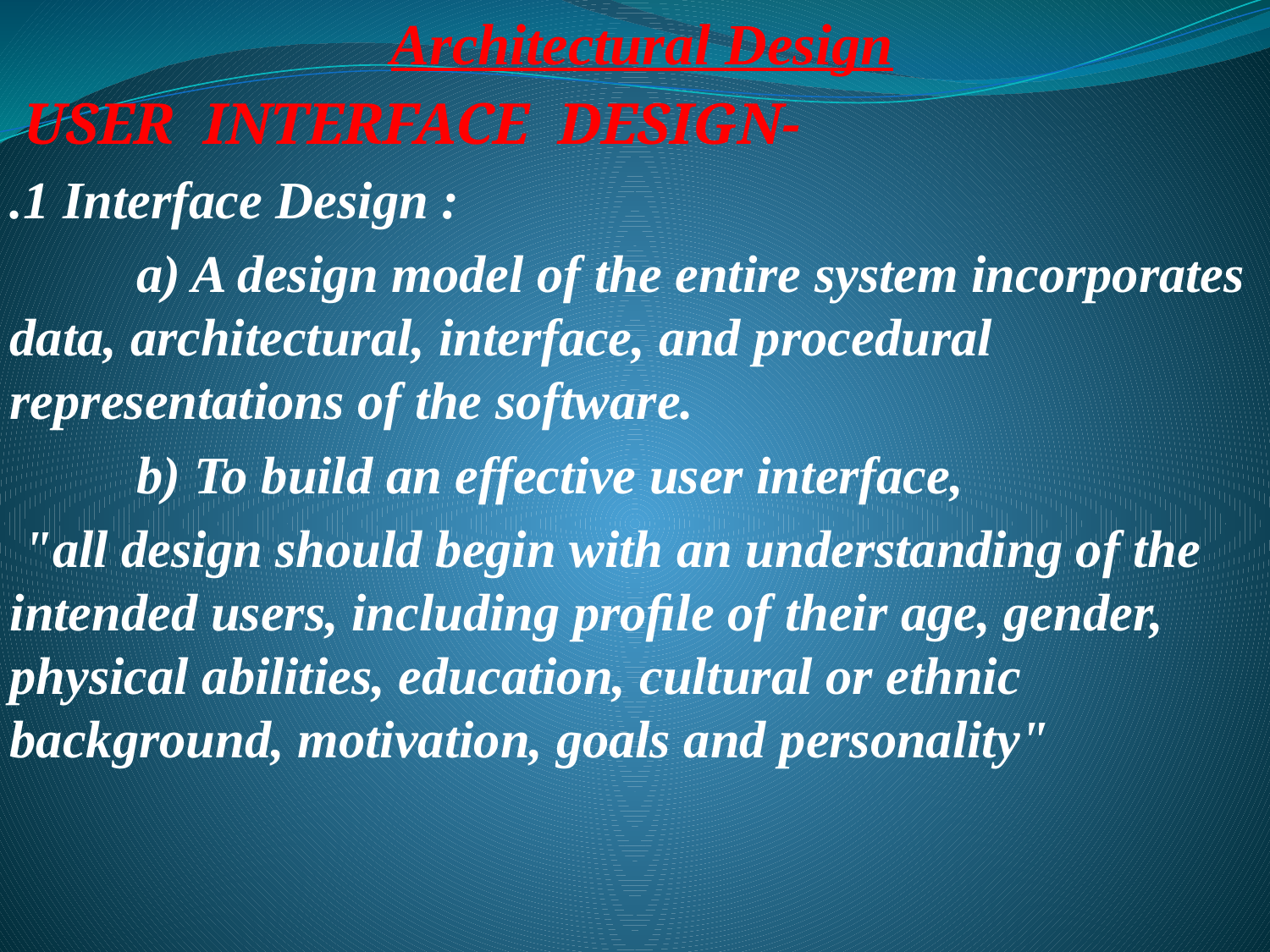

Architectural Design
 USER  INTERFACE  DESIGN-
.1 Interface Design :
	a) A design model of the entire system incorporates data, architectural, interface, and procedural representations of the software.
	b) To build an effective user interface,
 "all design should begin with an understanding of the intended users, including proﬁle of their age, gender,   physical abilities, education, cultural or ethnic background, motivation, goals and personality"